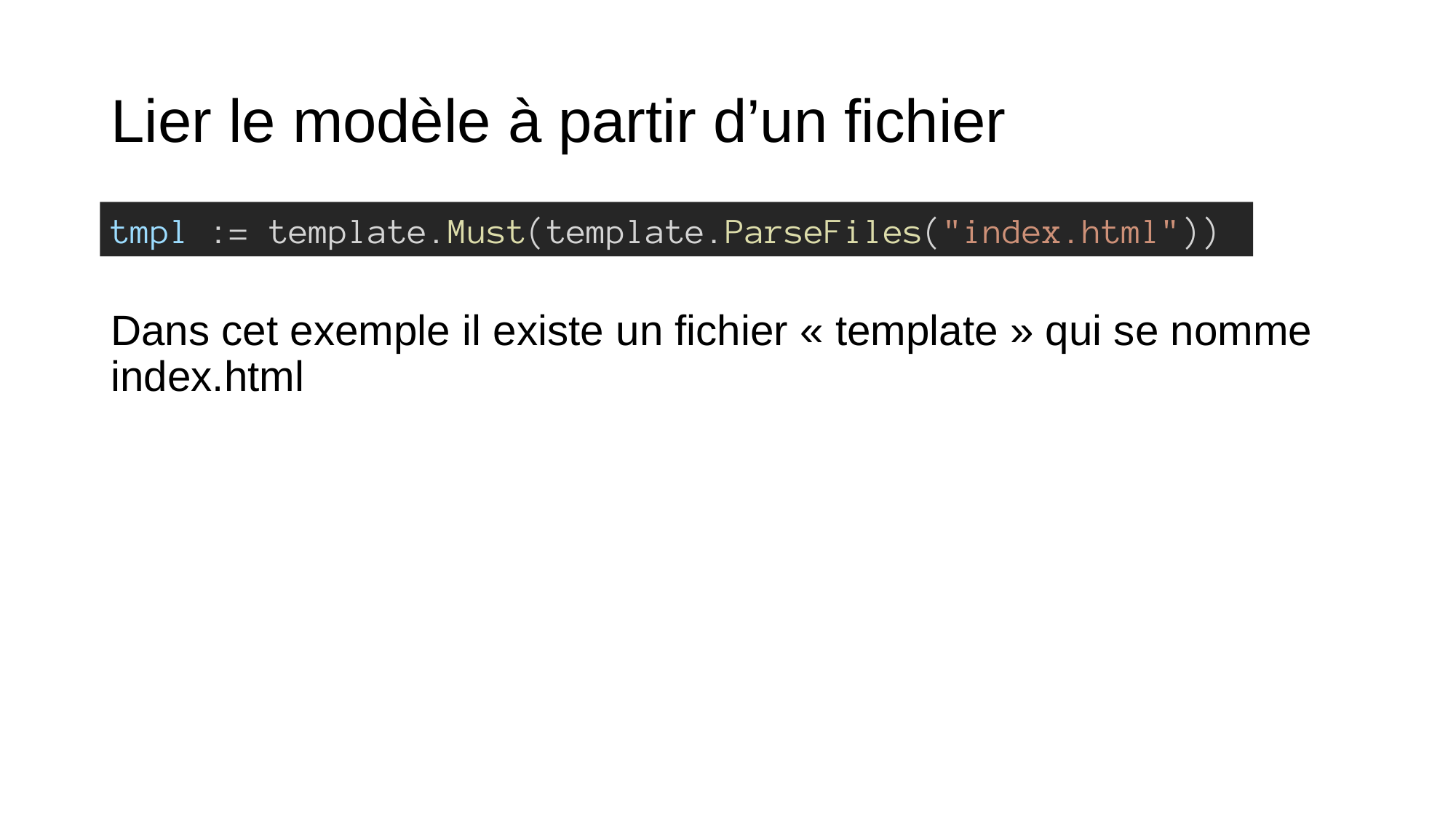

# Lier le modèle à partir d’un fichier
tmpl := template.Must(template.ParseFiles("index.html"))
Dans cet exemple il existe un fichier « template » qui se nomme index.html